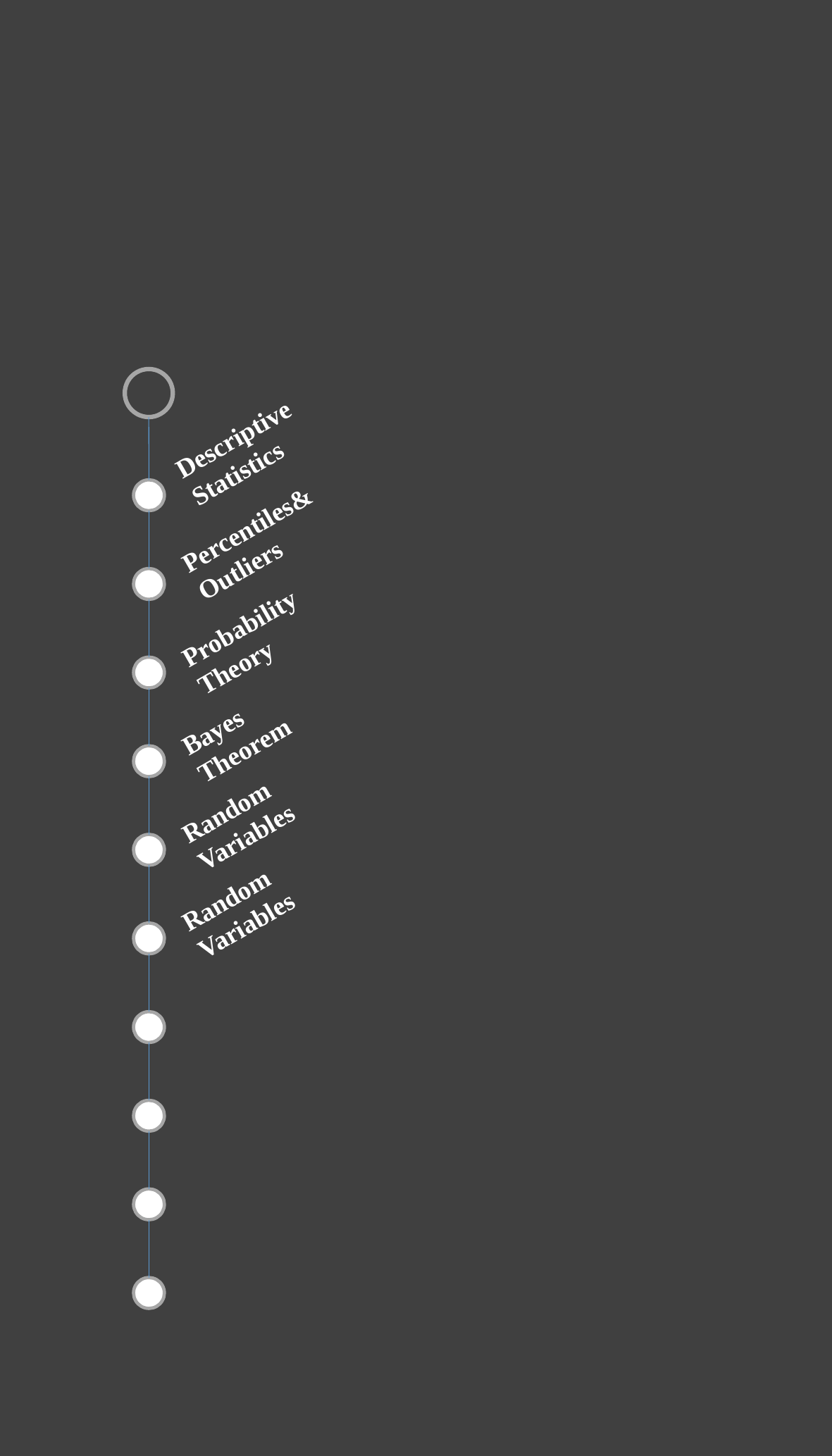

Descriptive Statistics

Percentiles& Outliers

Probability Theory

Bayes
Theorem

Random
Variables

Random
Variables